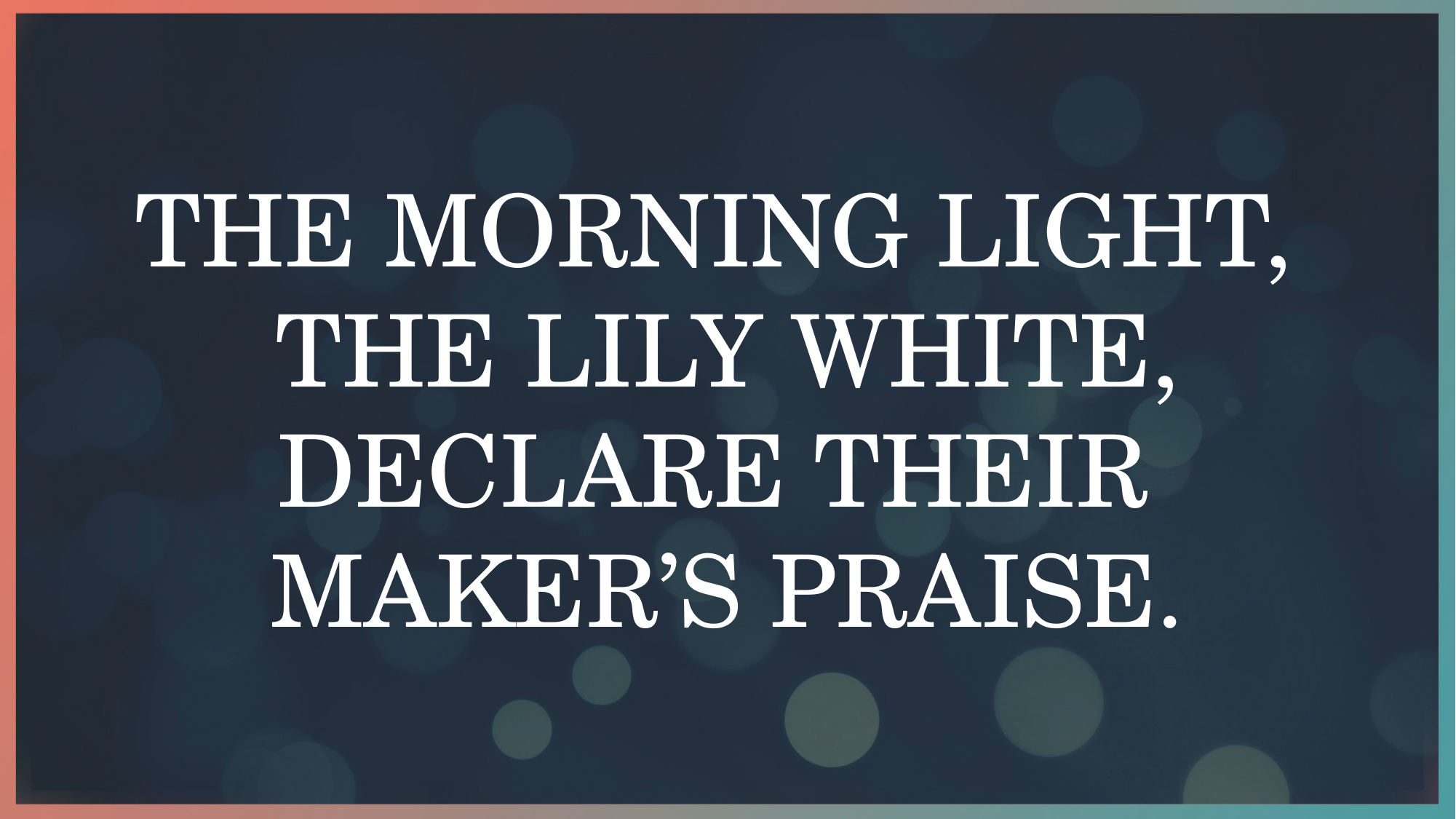

THE MORNING LIGHT,
THE LILY WHITE,
DECLARE THEIR
MAKER’S PRAISE.